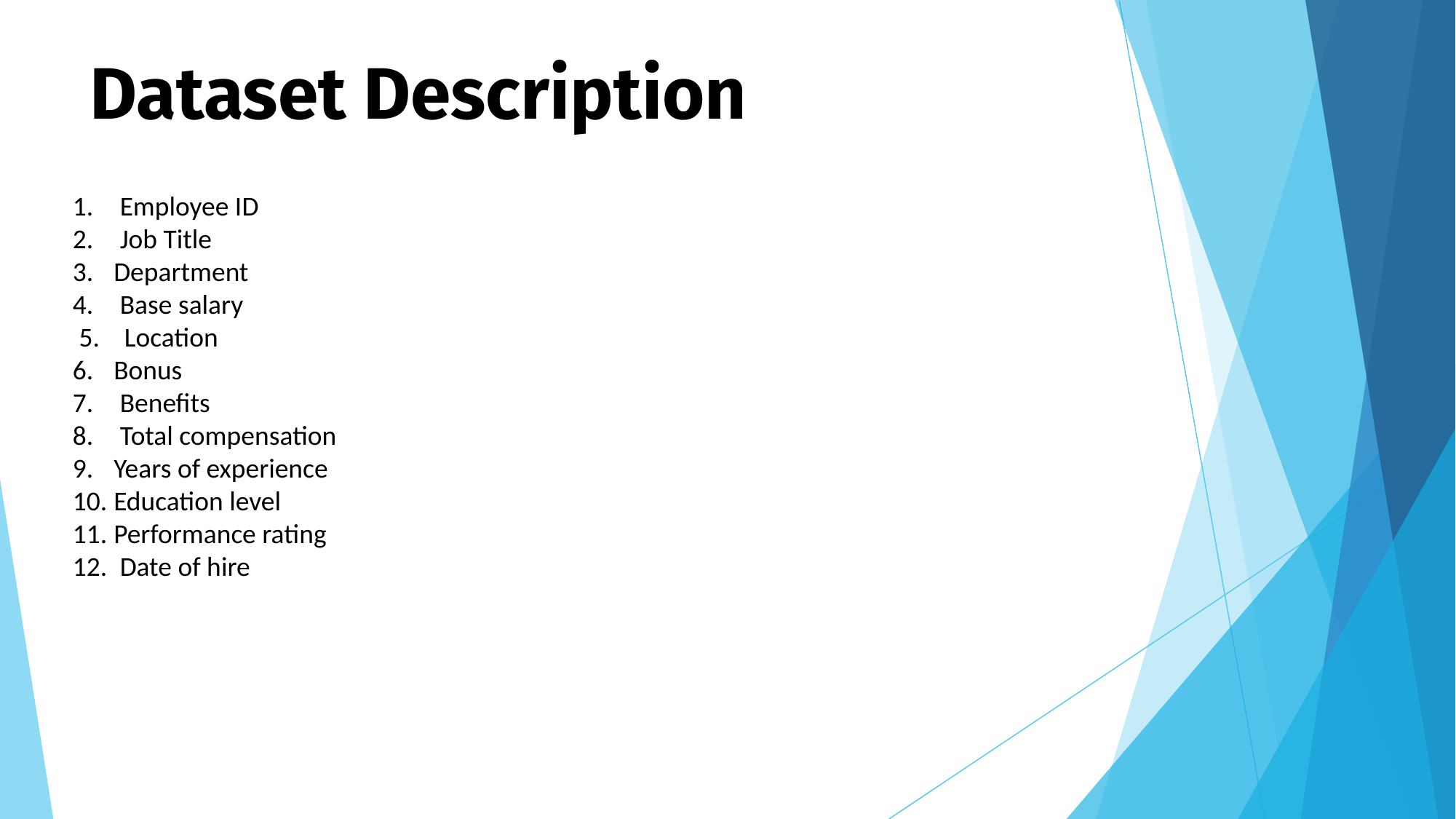

# Dataset Description
 Employee ID
 Job Title
Department
 Base salary
 5.    Location
Bonus
 Benefits
 Total compensation
Years of experience
Education level
Performance rating
 Date of hire